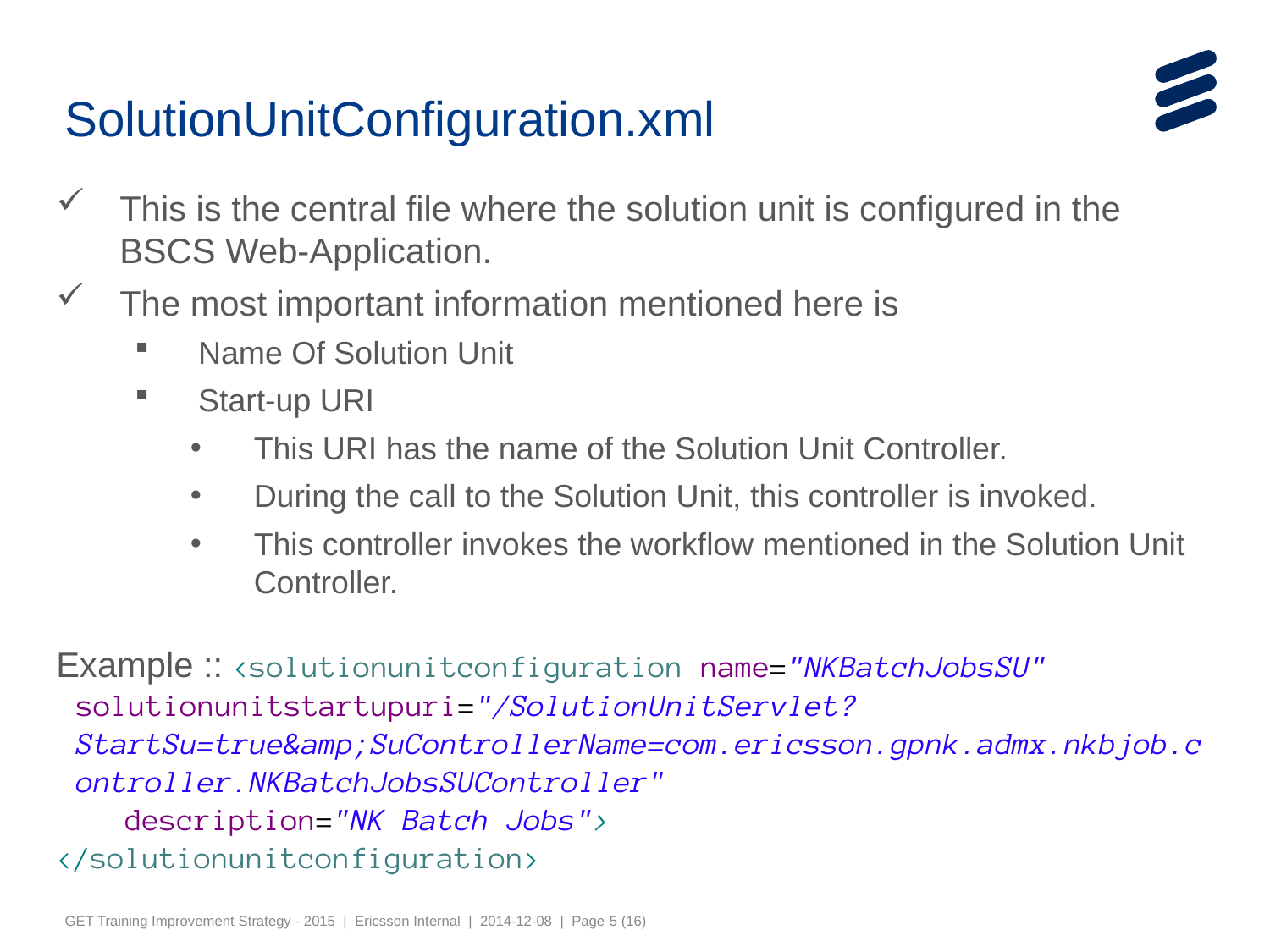

SolutionUnitConfiguration.xml
This is the central file where the solution unit is configured in the BSCS Web-Application.
The most important information mentioned here is
Name Of Solution Unit
Start-up URI
This URI has the name of the Solution Unit Controller.
During the call to the Solution Unit, this controller is invoked.
This controller invokes the workflow mentioned in the Solution Unit Controller.

Example :: <solutionunitconfiguration name="NKBatchJobsSU" solutionunitstartupuri="/SolutionUnitServlet?StartSu=true&amp;SuControllerName=com.ericsson.gpnk.admx.nkbjob.controller.NKBatchJobsSUController"
    description="NK Batch Jobs">
</solutionunitconfiguration>